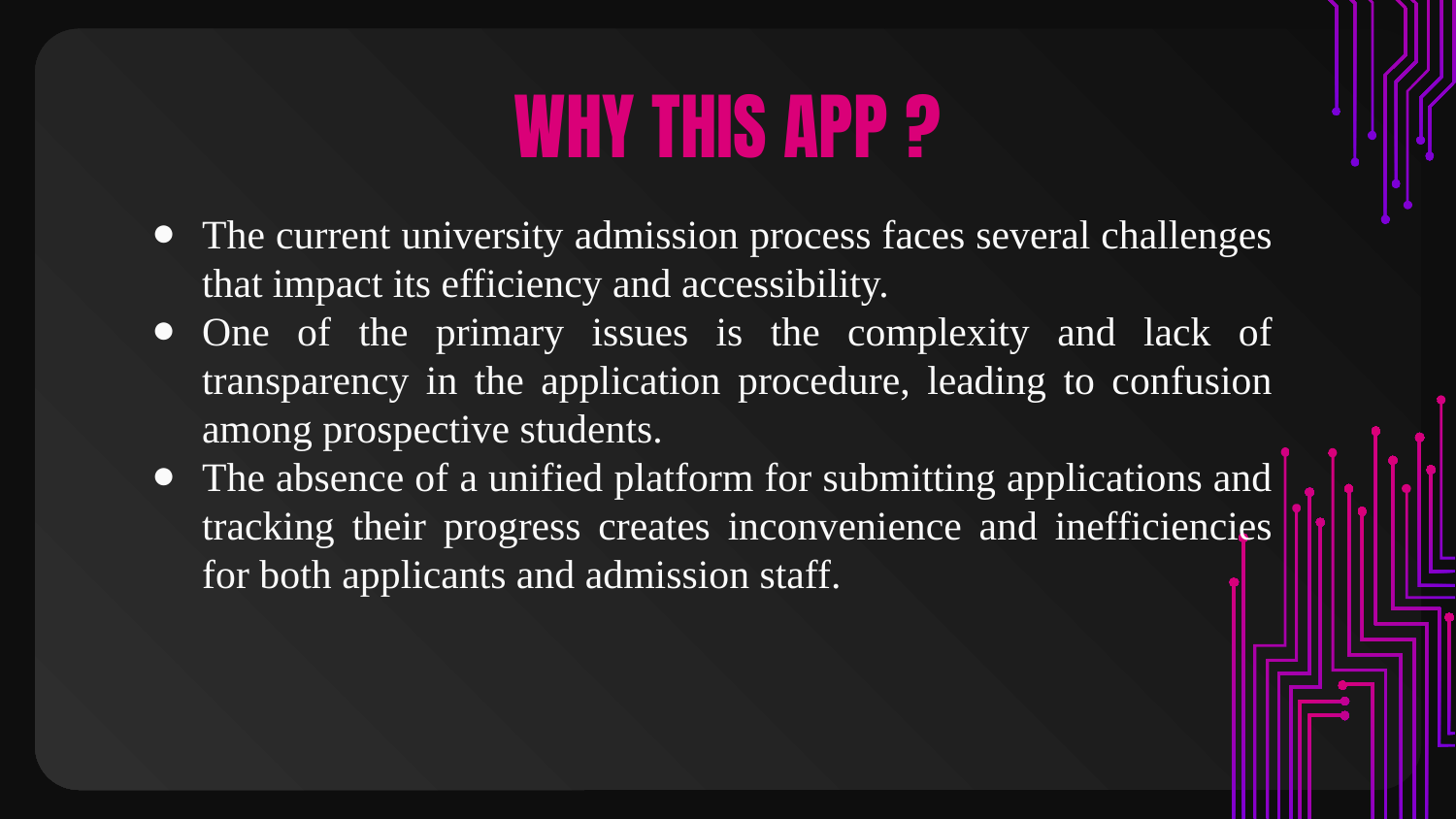

# WHY THIS APP ?
The current university admission process faces several challenges that impact its efficiency and accessibility.
One of the primary issues is the complexity and lack of transparency in the application procedure, leading to confusion among prospective students.
The absence of a unified platform for submitting applications and tracking their progress creates inconvenience and inefficiencies for both applicants and admission staff.